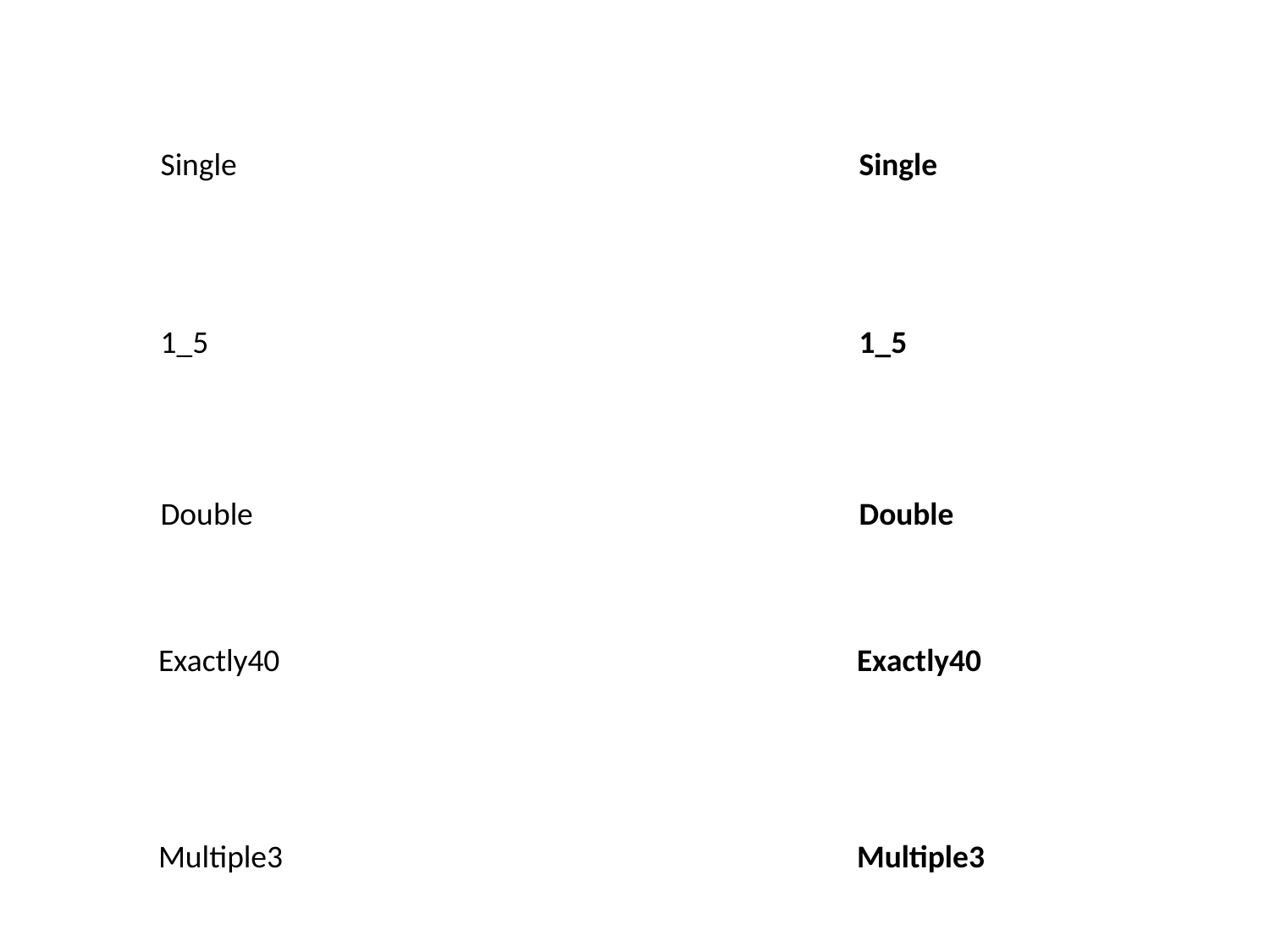

Single
Single
1_5
1_5
Double
Double
Exactly40
Exactly40
Multiple3
Multiple3